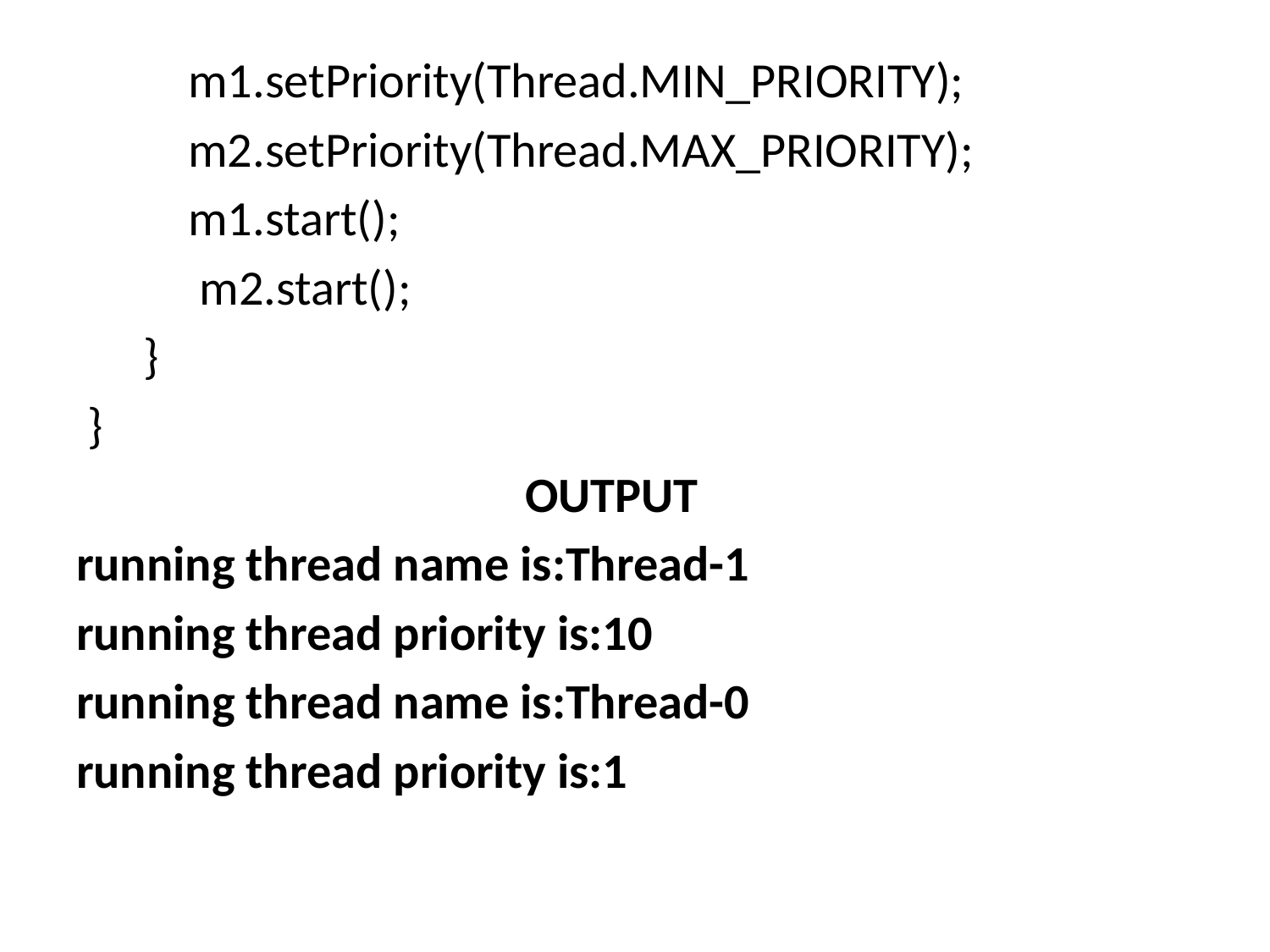

m1.setPriority(Thread.MIN_PRIORITY);
          m2.setPriority(Thread.MAX_PRIORITY);
          m1.start();
           m2.start();
      }
 }
                                        OUTPUT
running thread name is:Thread-1
running thread priority is:10
running thread name is:Thread-0
running thread priority is:1